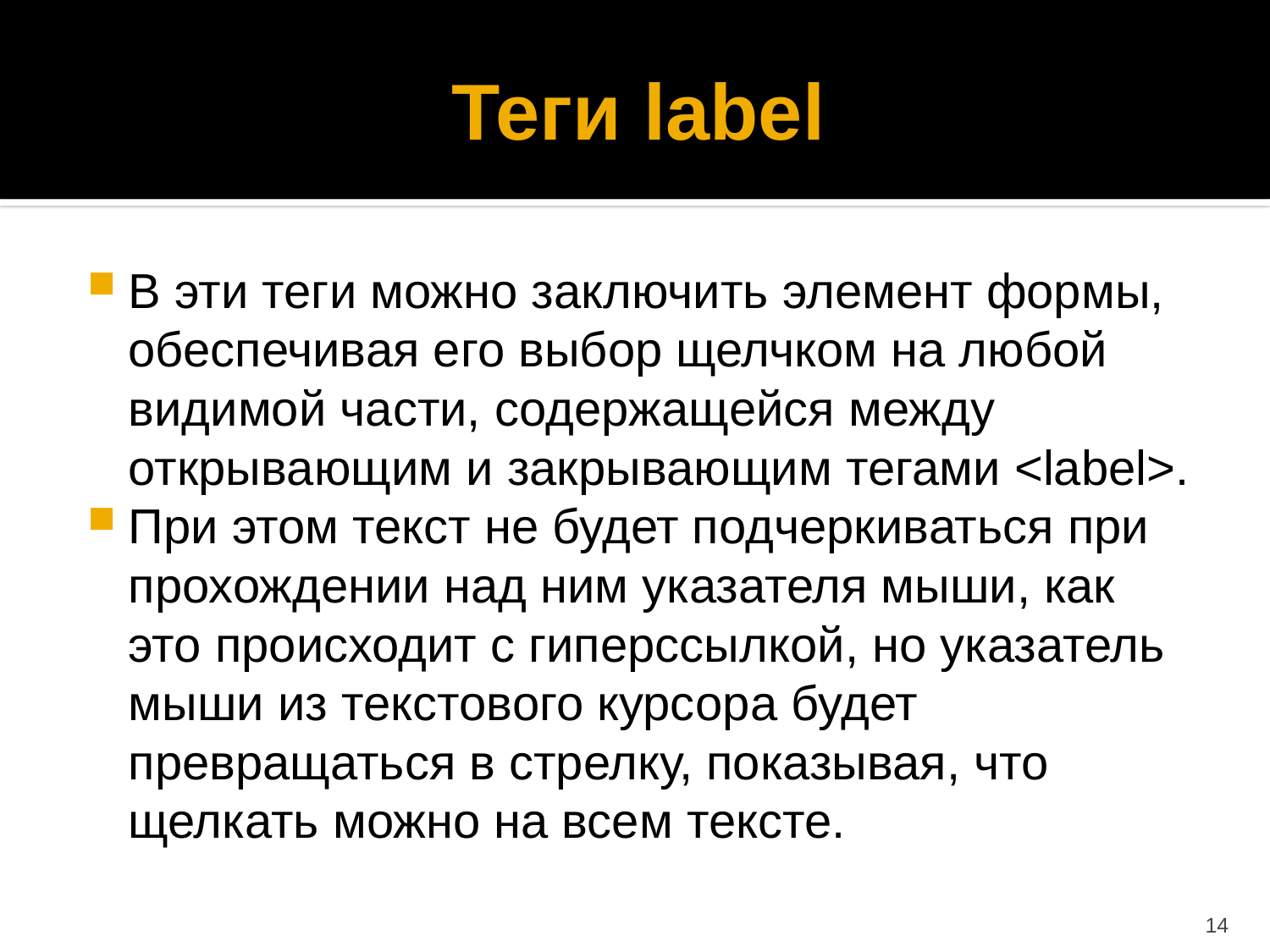

# Теги label
В эти теги можно заключить элемент формы, обеспечивая его выбор щелчком на любой видимой части, содержащейся между открывающим и закрывающим тегами <label>.
При этом текст не будет подчеркиваться при прохождении над ним указателя мыши, как это происходит с гиперссылкой, но указатель мыши из текстового курсора будет превращаться в стрелку, показывая, что щелкать можно на всем тексте.
14